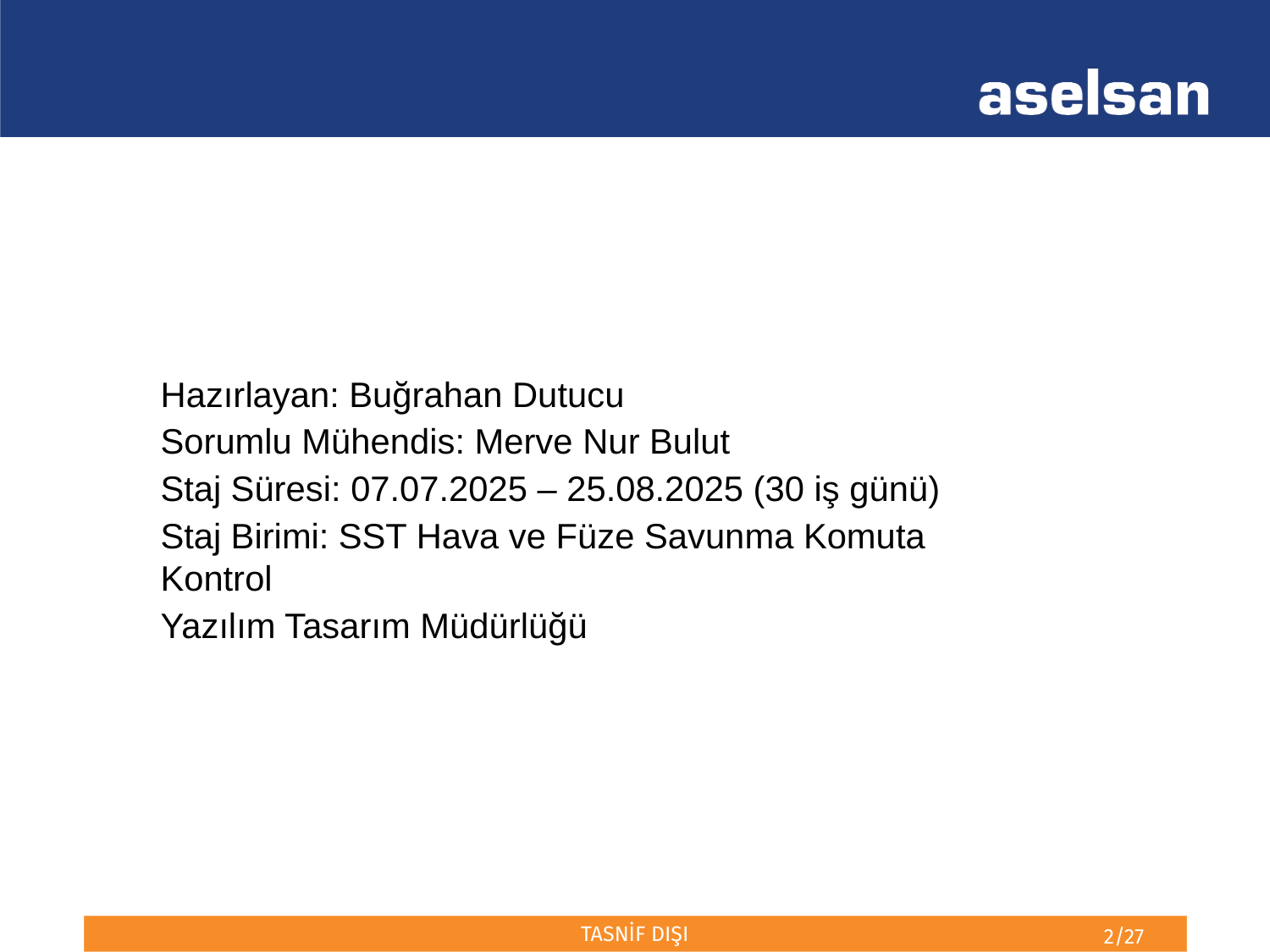

Hazırlayan: Buğrahan Dutucu
Sorumlu Mühendis: Merve Nur Bulut
Staj Süresi: 07.07.2025 – 25.08.2025 (30 iş günü)
Staj Birimi: SST Hava ve Füze Savunma Komuta Kontrol
Yazılım Tasarım Müdürlüğü